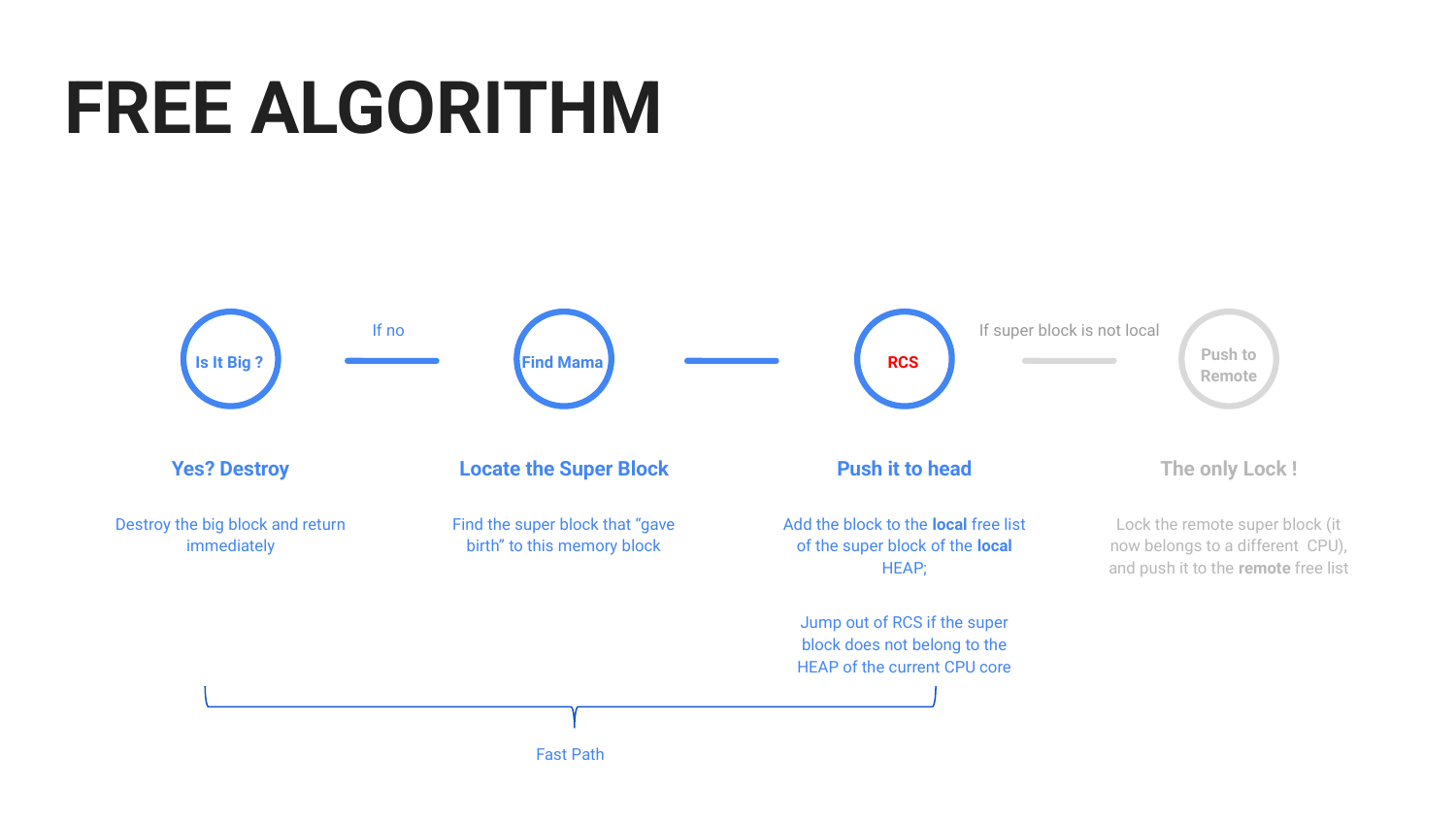

# FREE ALGORITHM

If no
If super block is not local

Is It Big ?
Yes? Destroy
Destroy the big block and return immediately

Find Mama
Locate the Super Block
Find the super block that “gave birth” to this memory block

RCS
Push it to head
Add the block to the local free list of the super block of the local HEAP;
Jump out of RCS if the super block does not belong to the HEAP of the current CPU core

Push to Remote
The only Lock !
Lock the remote super block (it now belongs to a different  CPU), and push it to the remote free list

Fast Path